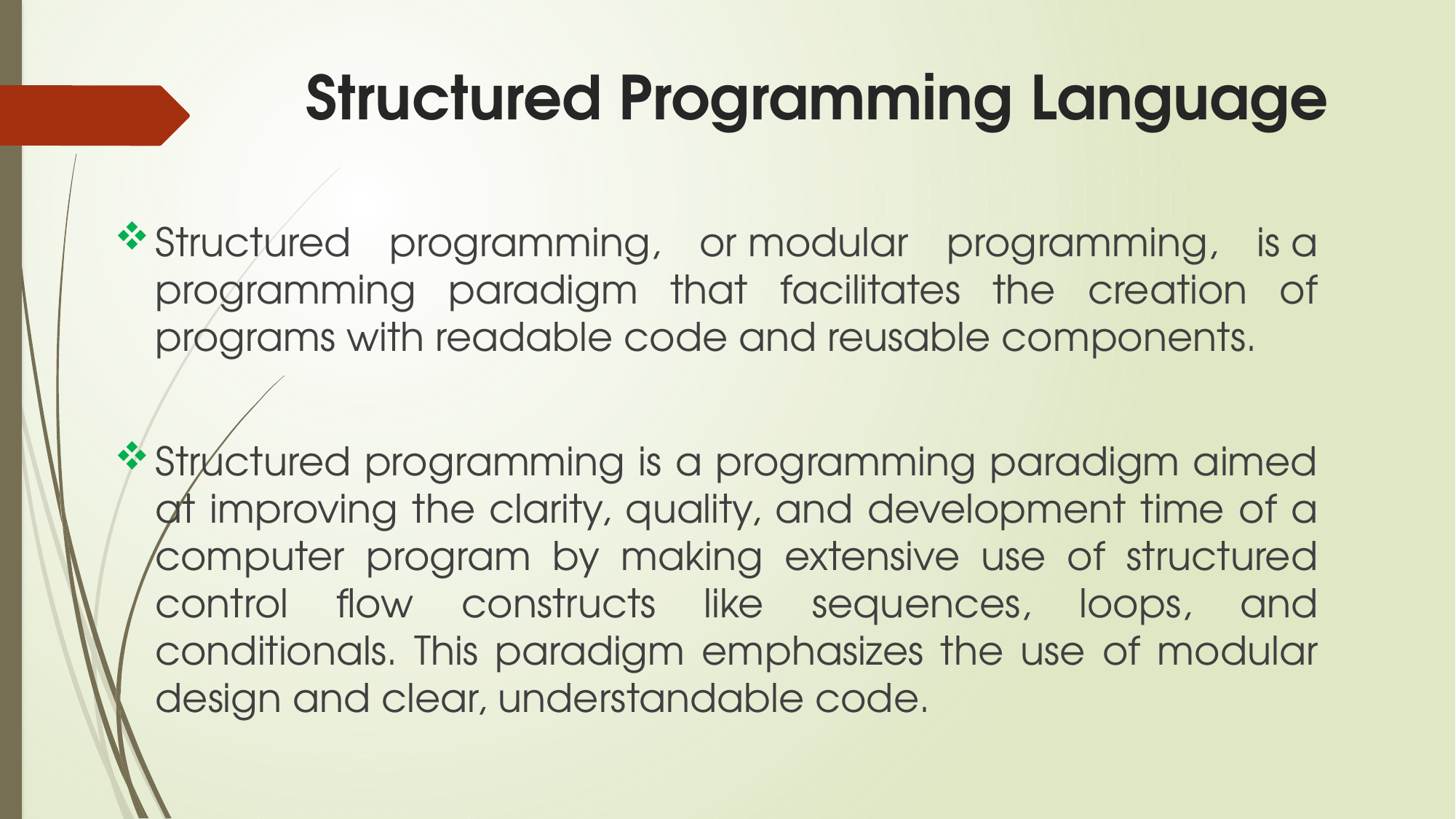

# Structured Programming Language
Structured programming, or modular programming, is a programming paradigm that facilitates the creation of programs with readable code and reusable components.

Structured programming is a programming paradigm aimed at improving the clarity, quality, and development time of a computer program by making extensive use of structured control flow constructs like sequences, loops, and conditionals. This paradigm emphasizes the use of modular design and clear, understandable code.